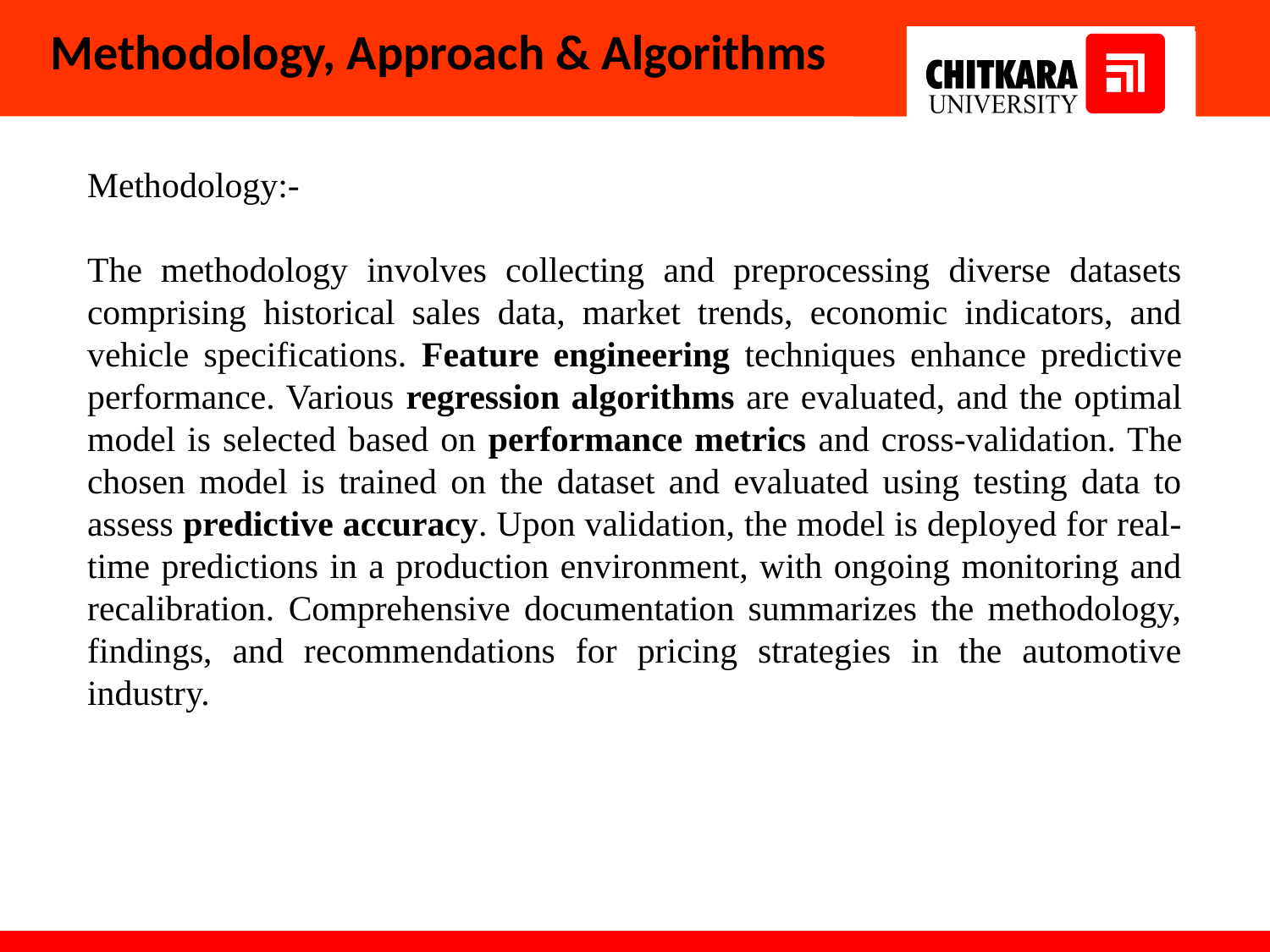

# Methodology, Approach & Algorithms
Methodology:-

The methodology involves collecting and preprocessing diverse datasets comprising historical sales data, market trends, economic indicators, and vehicle specifications. Feature engineering techniques enhance predictive performance. Various regression algorithms are evaluated, and the optimal model is selected based on performance metrics and cross-validation. The chosen model is trained on the dataset and evaluated using testing data to assess predictive accuracy. Upon validation, the model is deployed for real-time predictions in a production environment, with ongoing monitoring and recalibration. Comprehensive documentation summarizes the methodology, findings, and recommendations for pricing strategies in the automotive industry.